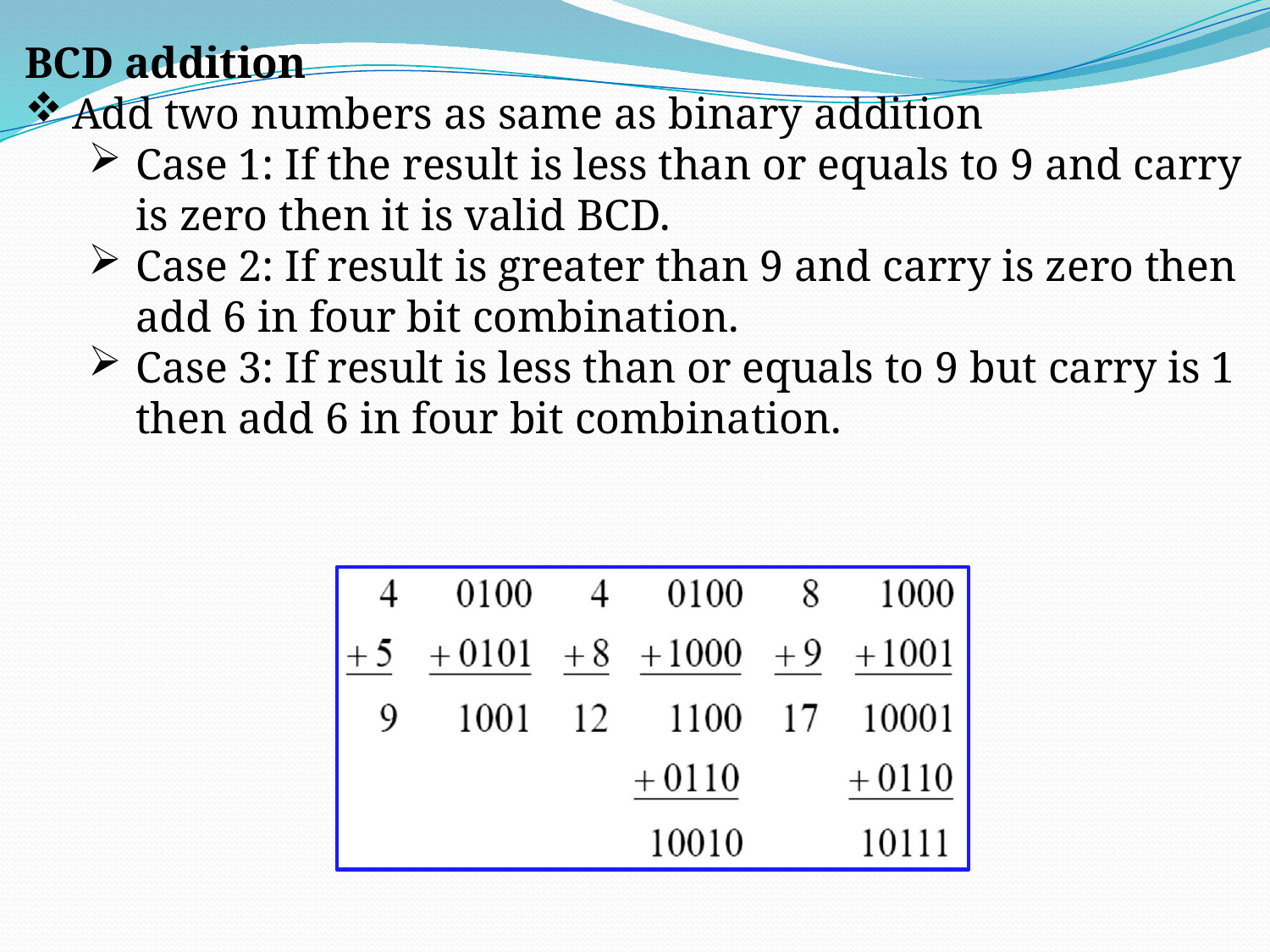

BCD addition
Add two numbers as same as binary addition
Case 1: If the result is less than or equals to 9 and carry is zero then it is valid BCD.
Case 2: If result is greater than 9 and carry is zero then add 6 in four bit combination.
Case 3: If result is less than or equals to 9 but carry is 1 then add 6 in four bit combination.